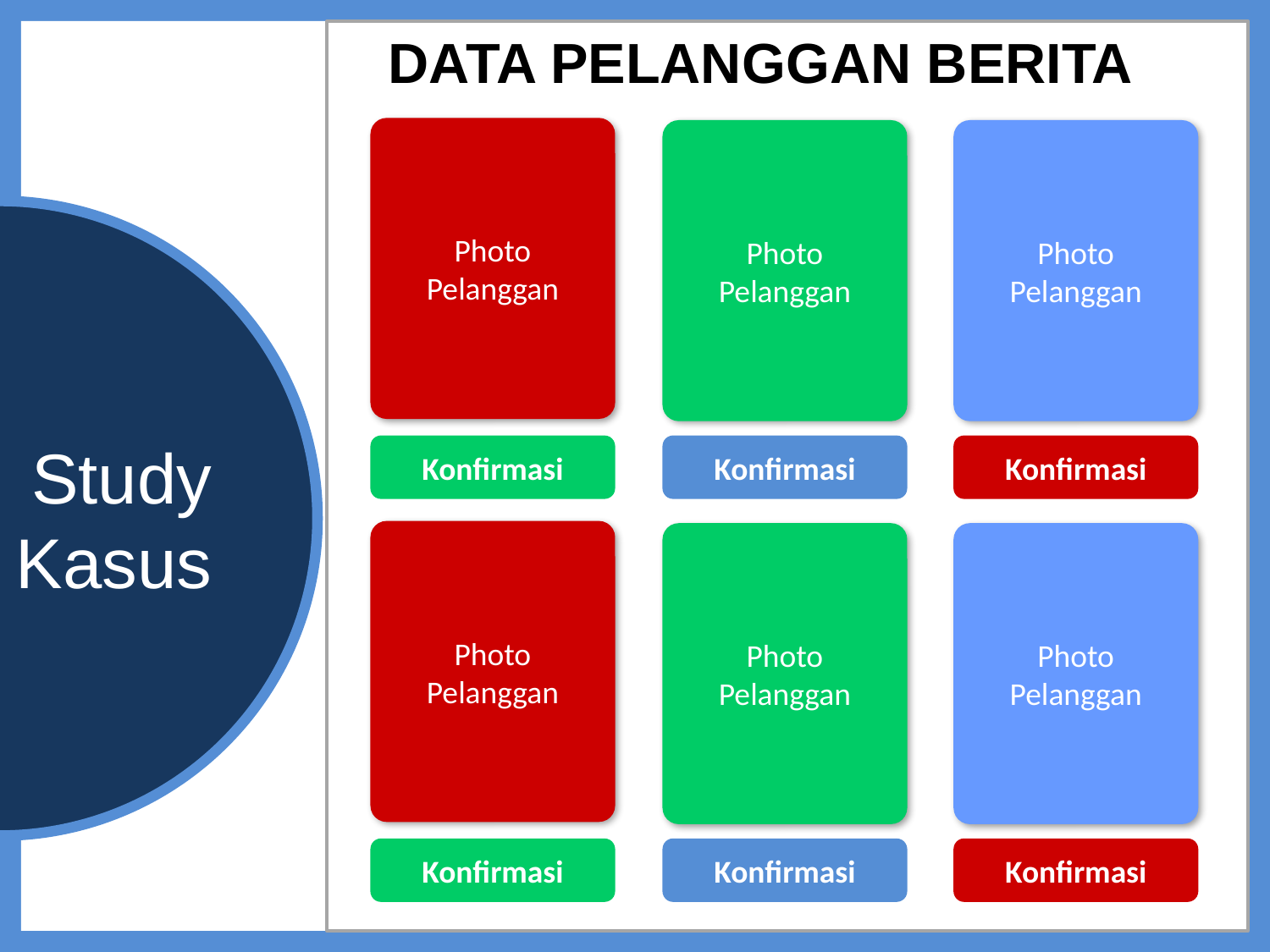

DATA PELANGGAN BERITA
Photo Pelanggan
Photo Pelanggan
Photo Pelanggan
Study
Kasus
Konfirmasi
Konfirmasi
Konfirmasi
Photo Pelanggan
Photo Pelanggan
Photo Pelanggan
Konfirmasi
Konfirmasi
Konfirmasi